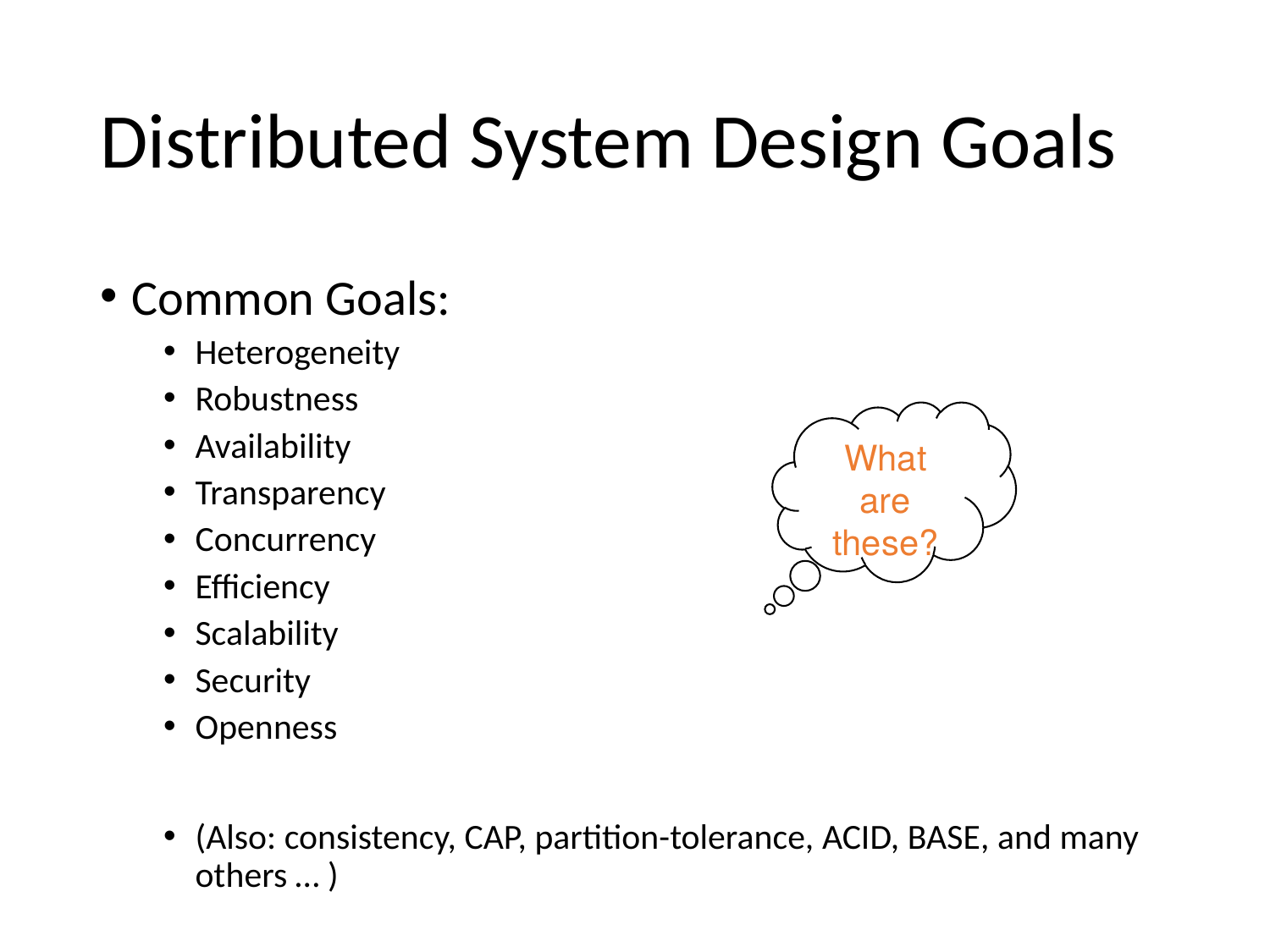

# Distributed System Design Goals
Common Goals:
Heterogeneity
Robustness
Availability
Transparency
Concurrency
Efficiency
Scalability
Security
Openness

(Also: consistency, CAP, partition-tolerance, ACID, BASE, and many others … )

What are these?